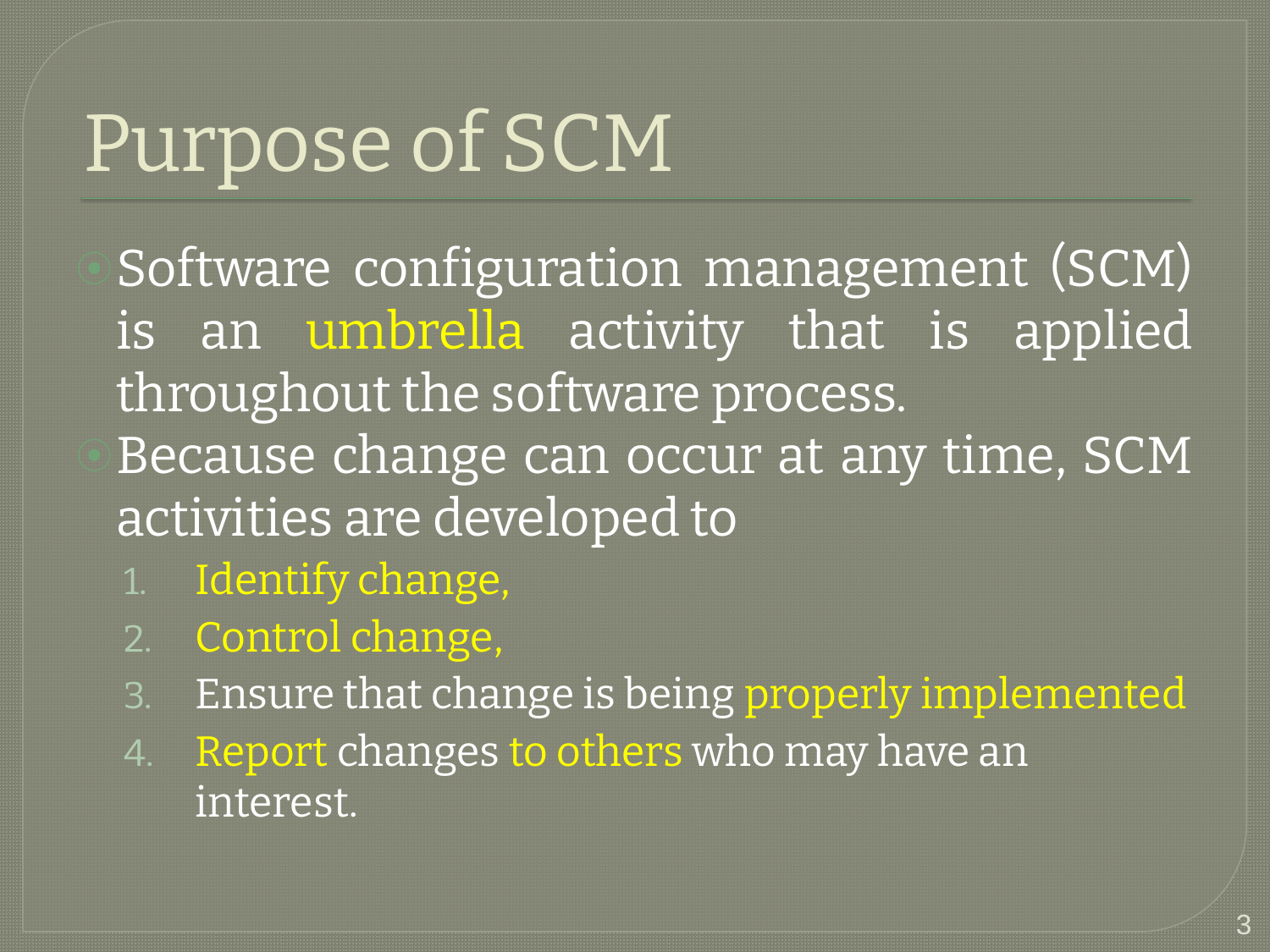

# Purpose of SCM
Software configuration management (SCM) is an umbrella activity that is applied throughout the software process.
Because change can occur at any time, SCM activities are developed to
Identify change,
Control change,
Ensure that change is being properly implemented
Report changes to others who may have an interest.
3